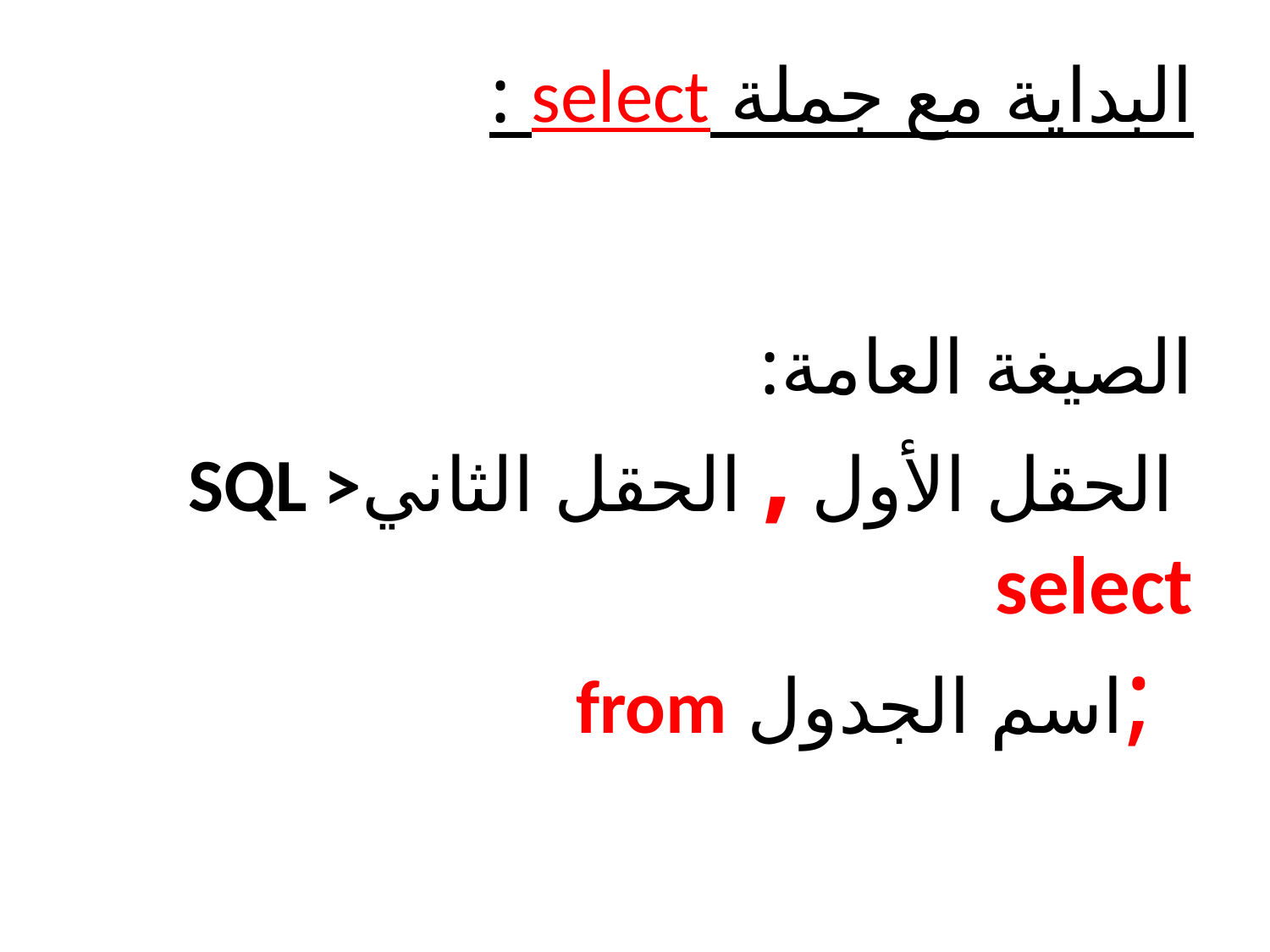

# البداية مع جملة select : الصيغة العامة: الحقل الأول , الحقل الثانيSQL > select ;اسم الجدول from